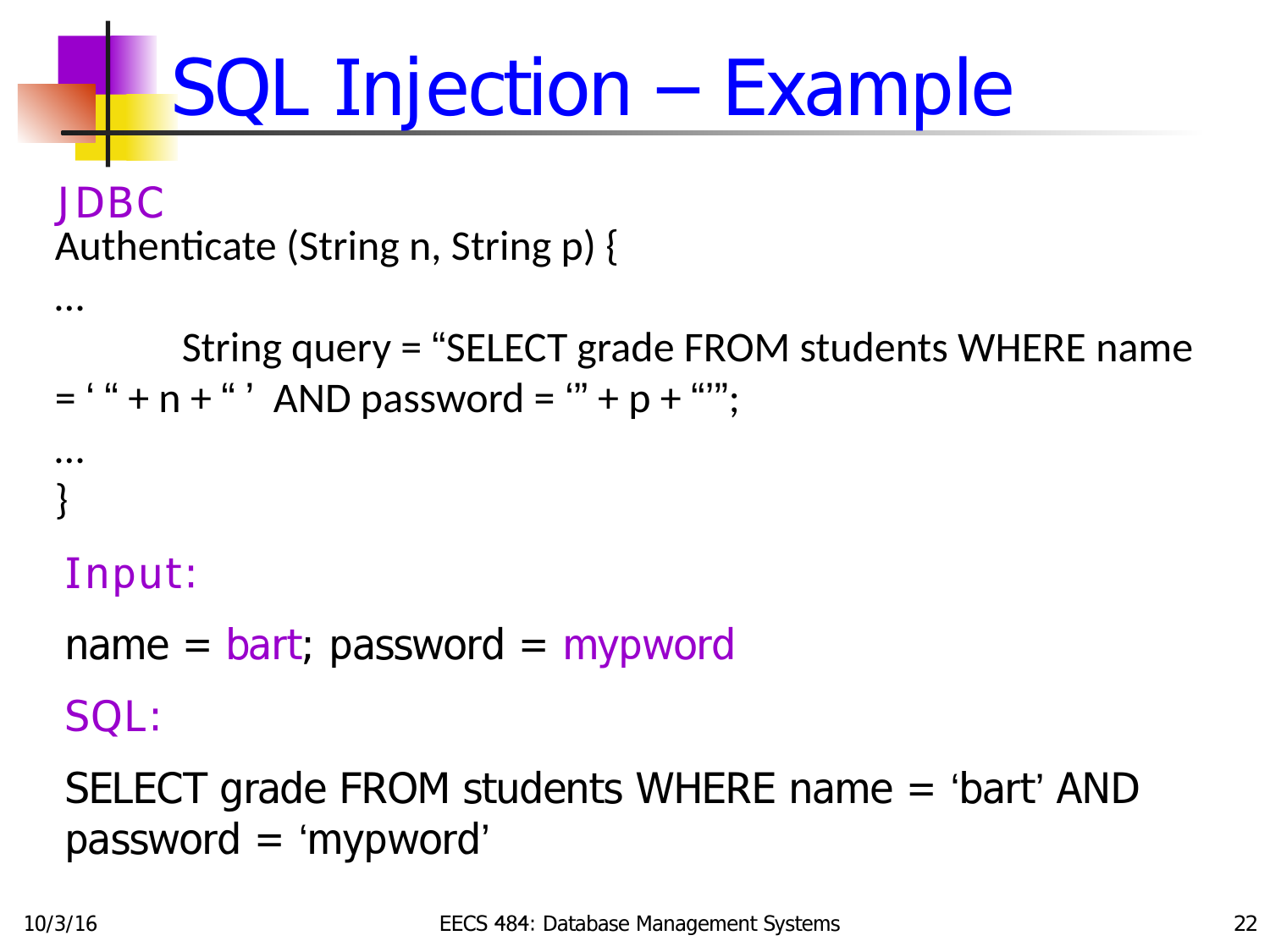

# SQL Injection – Example
JDBC
Authenticate (String n, String p) {
…
	String query = “SELECT grade FROM students WHERE name = ‘ “ + n + “ ’  AND password = ‘” + p + “’”;
…
}
Input:
name = bart; password = mypword
SQL:
SELECT grade FROM students WHERE name = ‘bart’ AND password = ‘mypword’
10/3/16
EECS 484: Database Management Systems
22